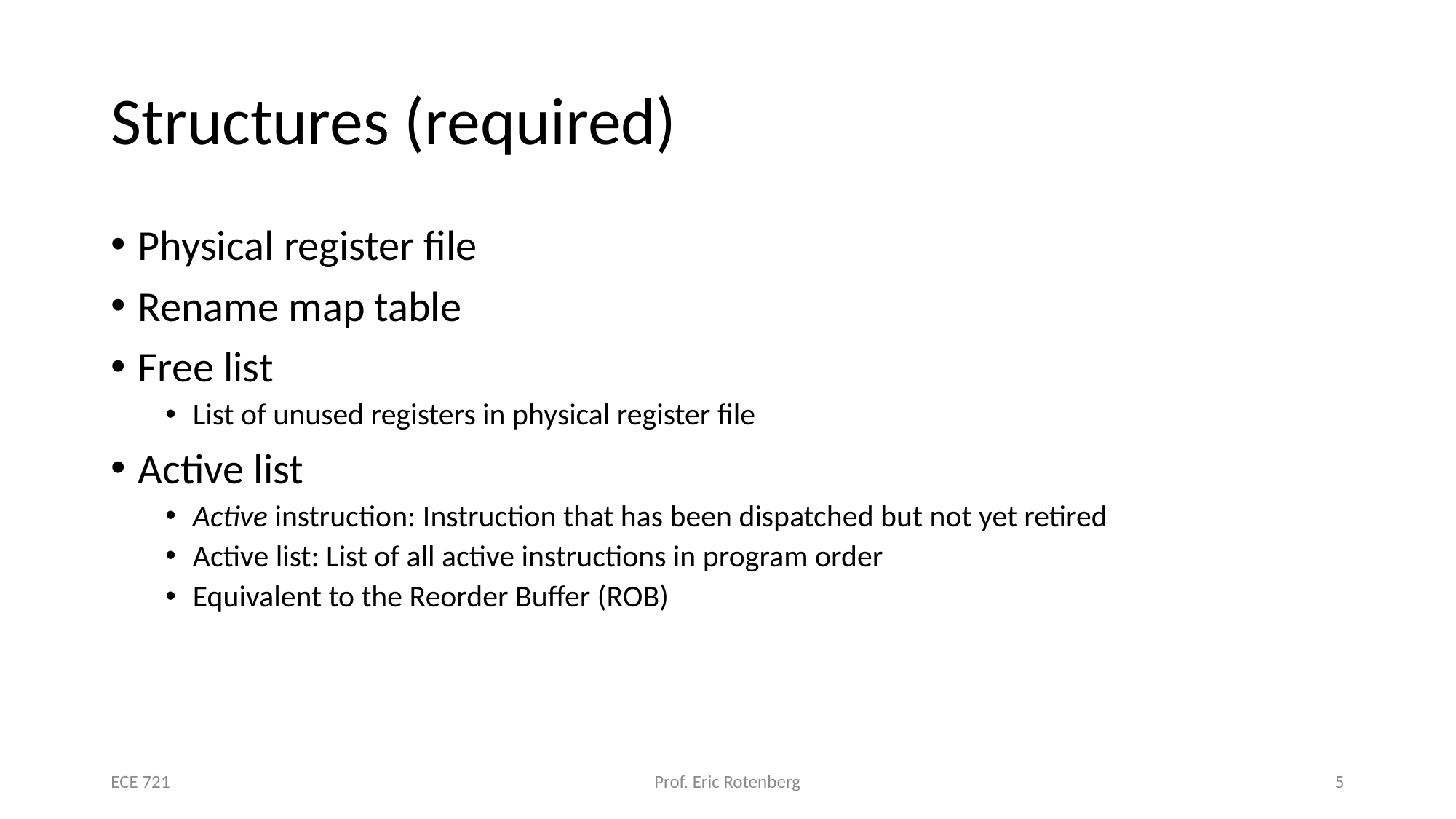

# Structures (required)
Physical register file
Rename map table
Free list
List of unused registers in physical register file
Active list
Active instruction: Instruction that has been dispatched but not yet retired
Active list: List of all active instructions in program order
Equivalent to the Reorder Buffer (ROB)

ECE 721
Prof. Eric Rotenberg
5